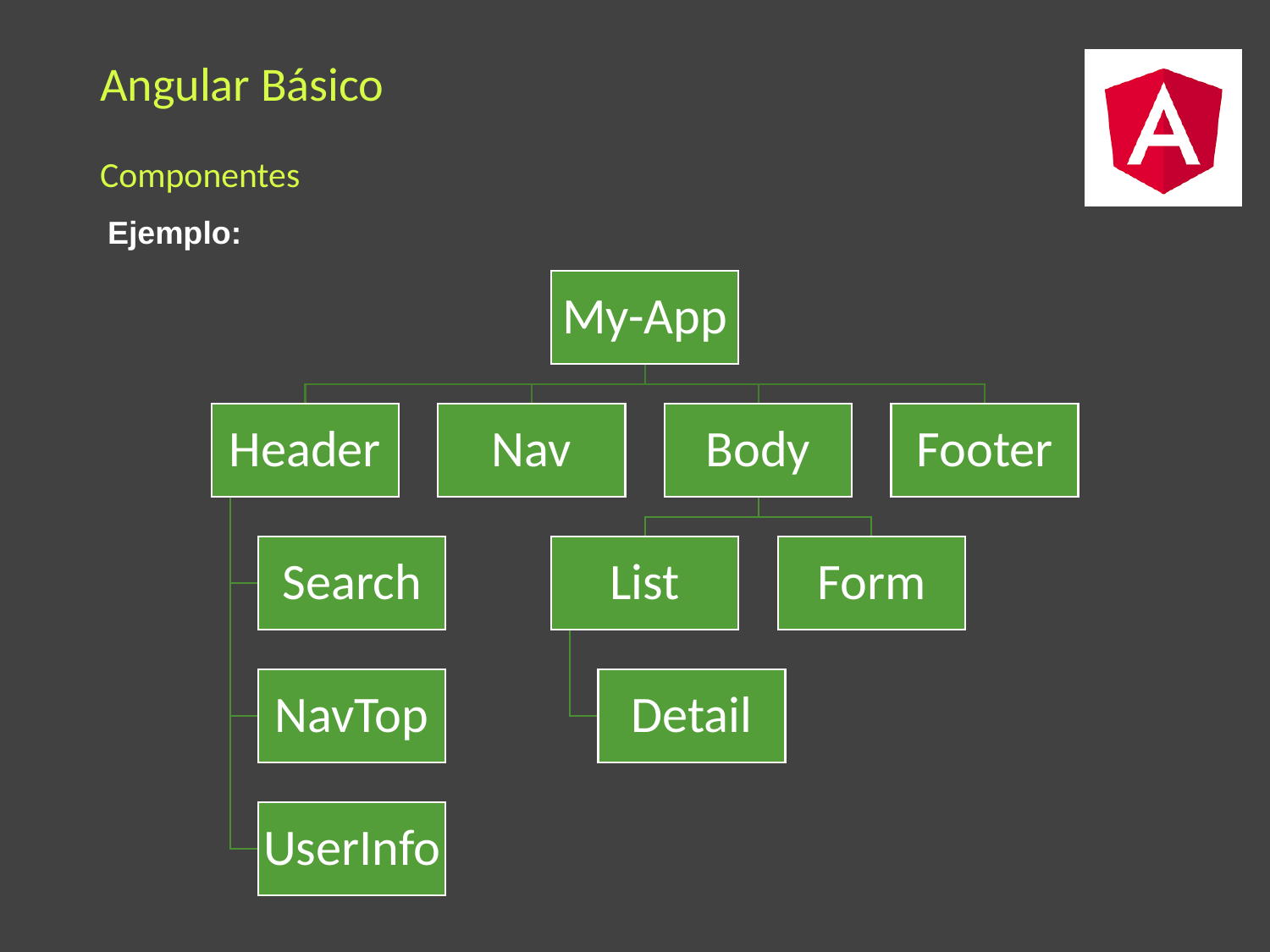

# Angular Básico
Componentes
Ejemplo:

My-App
Header
Search
NavTop
UserInfo
Nav
Body
List
Detail
Form
Footer